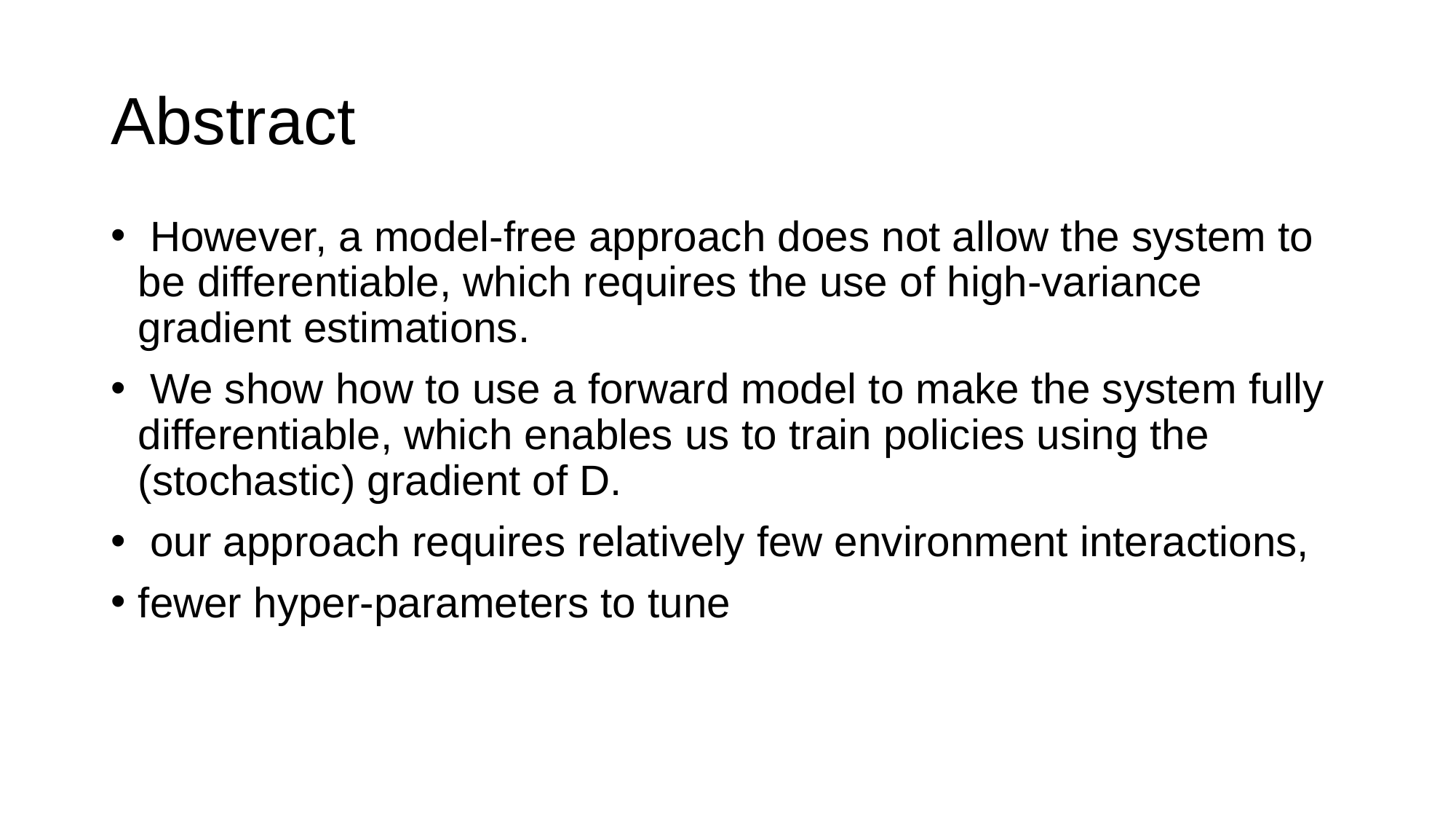

# Abstract
 However, a model-free approach does not allow the system to be differentiable, which requires the use of high-variance gradient estimations.
 We show how to use a forward model to make the system fully differentiable, which enables us to train policies using the (stochastic) gradient of D.
 our approach requires relatively few environment interactions,
fewer hyper-parameters to tune